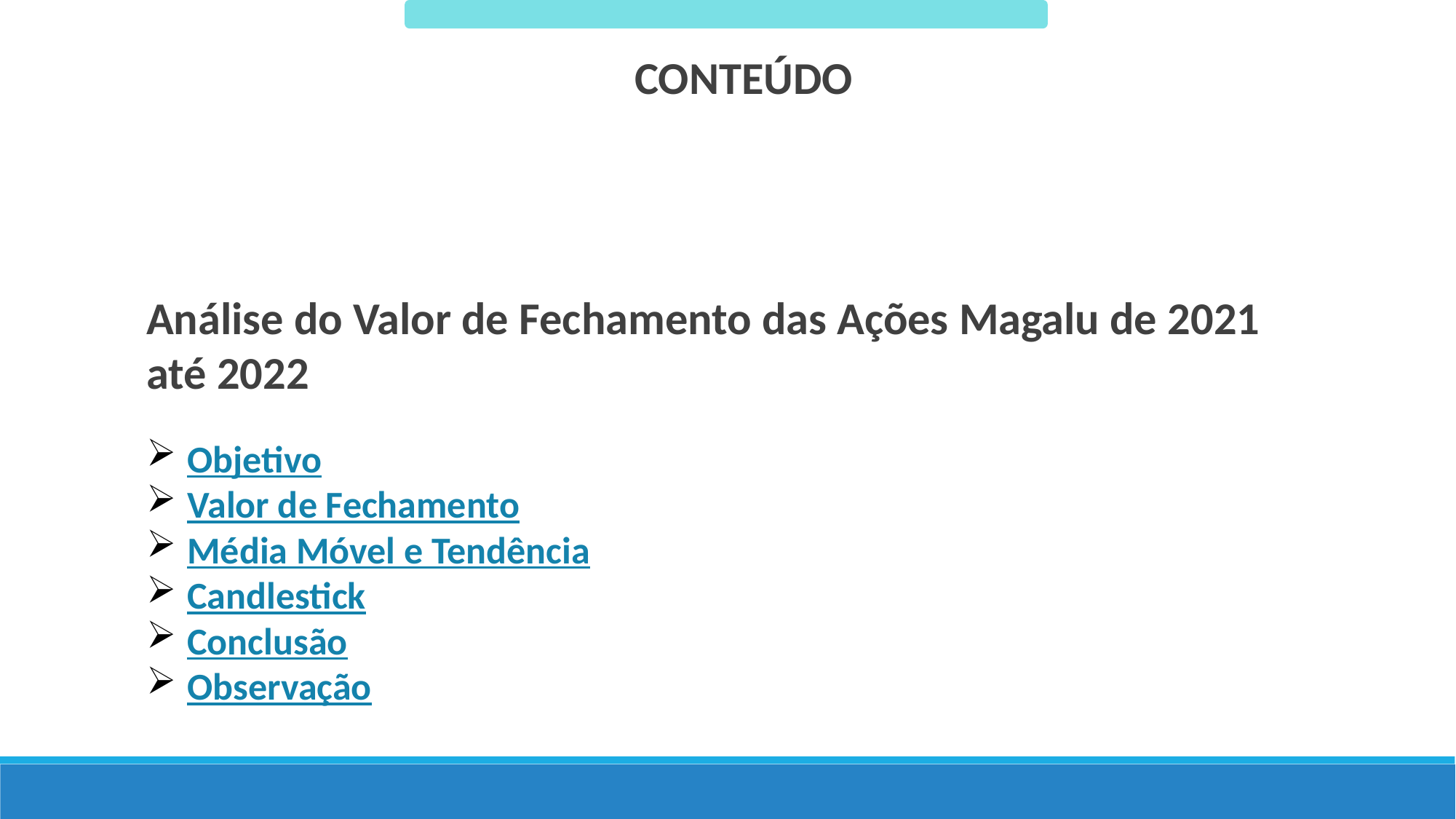

CONTEÚDO
Análise do Valor de Fechamento das Ações Magalu de 2021 até 2022

Objetivo
Valor de Fechamento
Média Móvel e Tendência
Candlestick
Conclusão
Observação